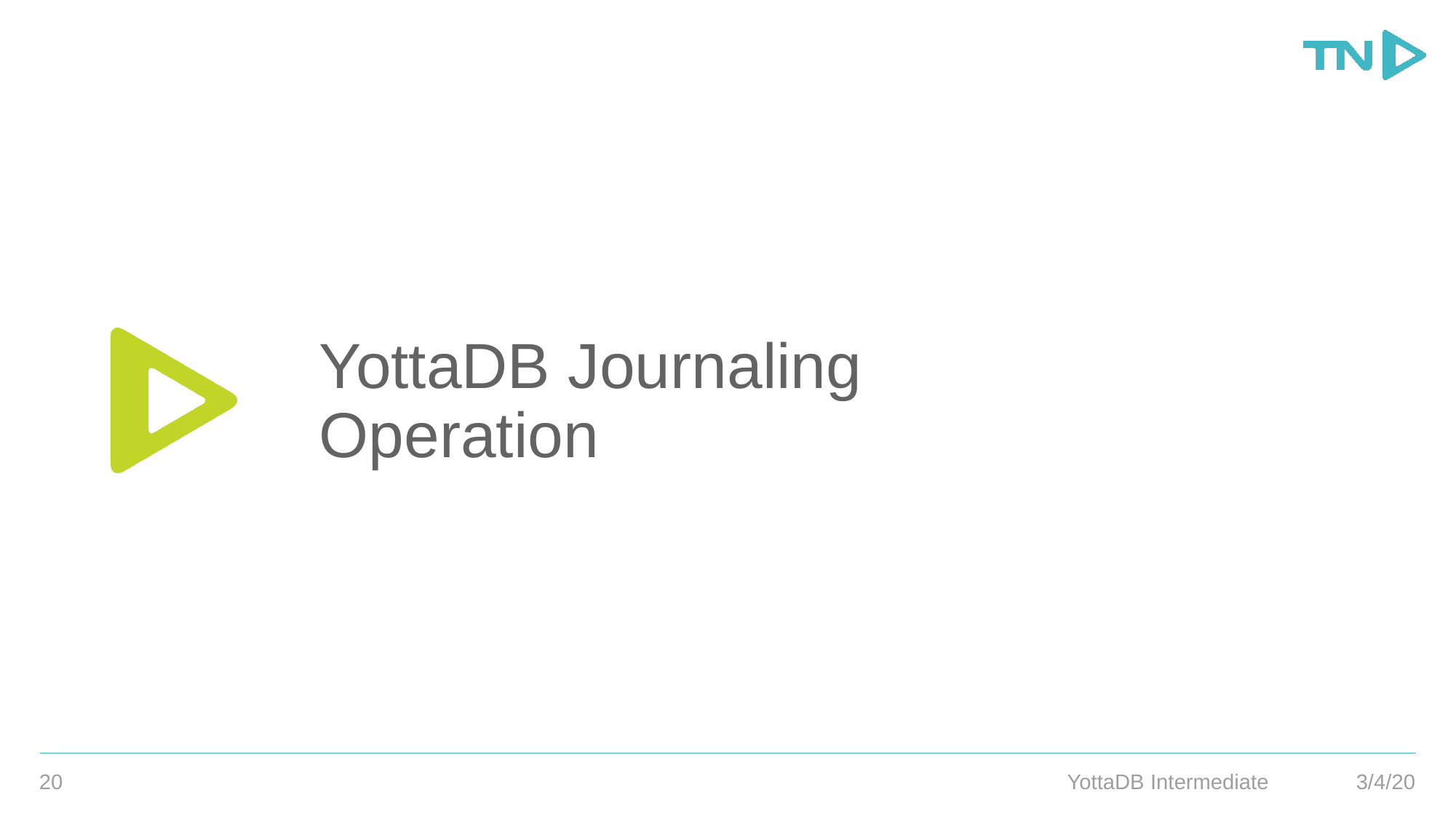

# YottaDB Journaling Operation
20
YottaDB Intermediate
3/4/20